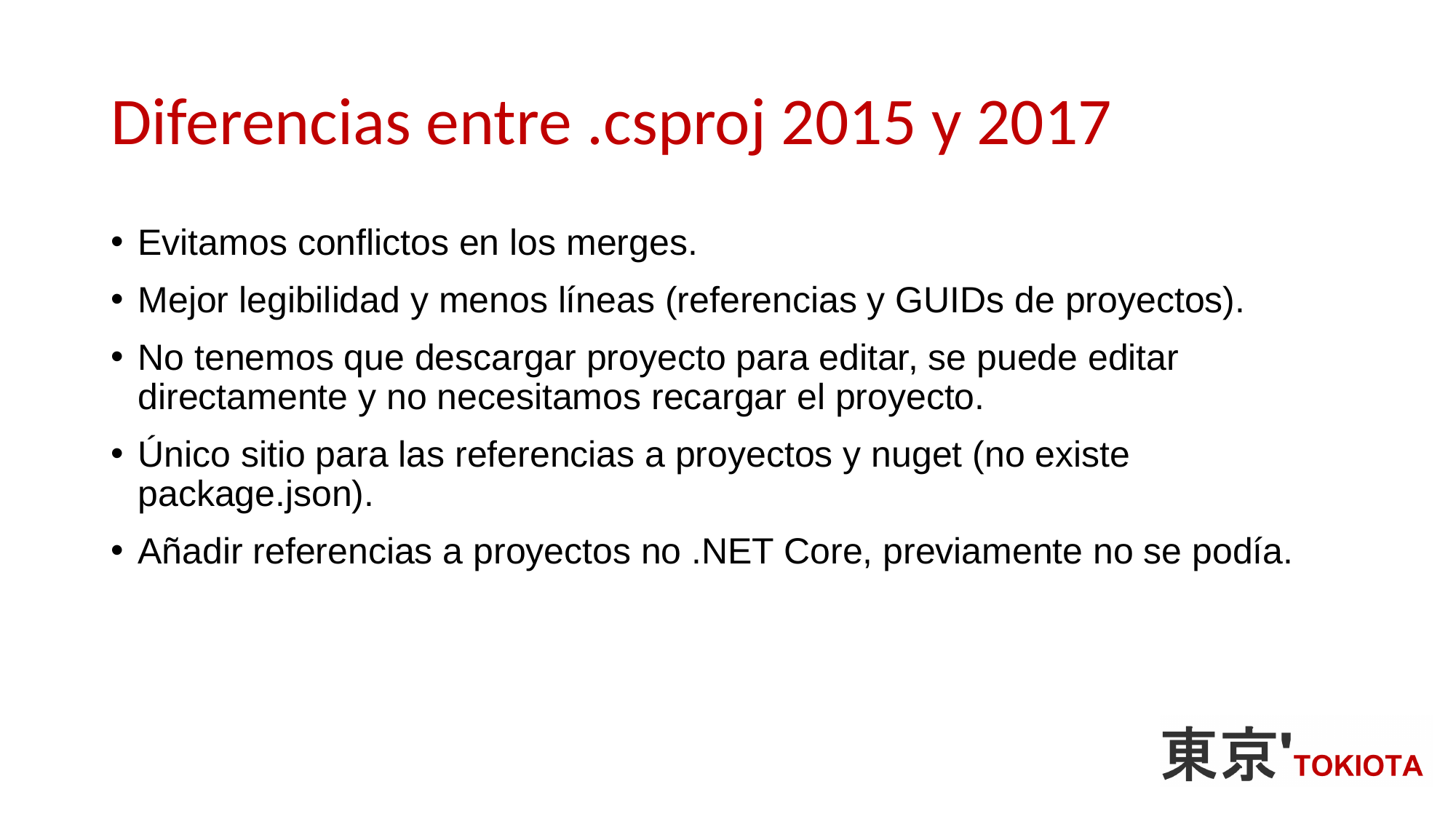

# Diferencias entre .csproj 2015 y 2017
Evitamos conflictos en los merges.
Mejor legibilidad y menos líneas (referencias y GUIDs de proyectos).
No tenemos que descargar proyecto para editar, se puede editar directamente y no necesitamos recargar el proyecto.
Único sitio para las referencias a proyectos y nuget (no existe package.json).
Añadir referencias a proyectos no .NET Core, previamente no se podía.